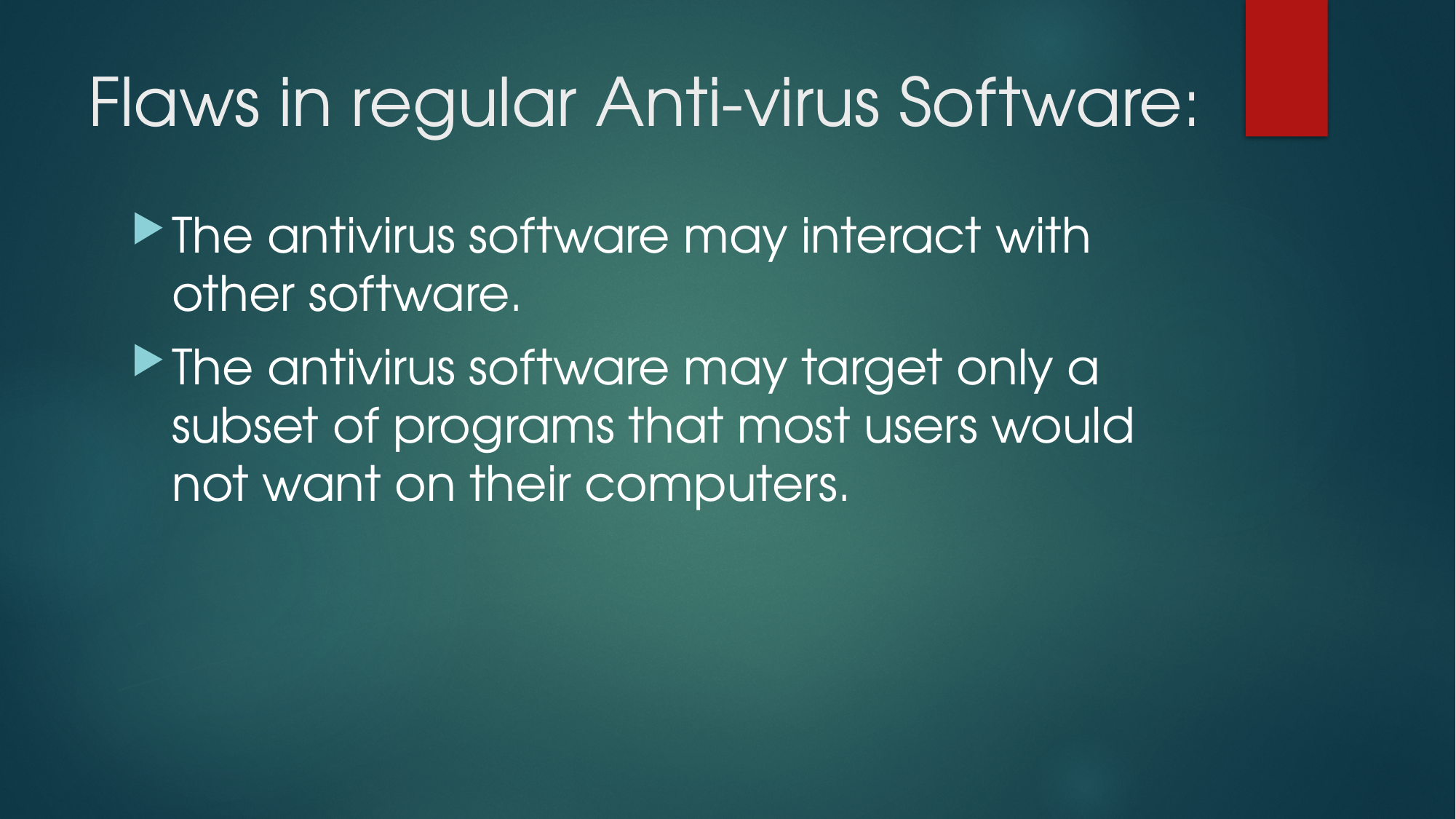

# Flaws in regular Anti-virus Software:
The antivirus software may interact with other software.
The antivirus software may target only a subset of programs that most users would not want on their computers.